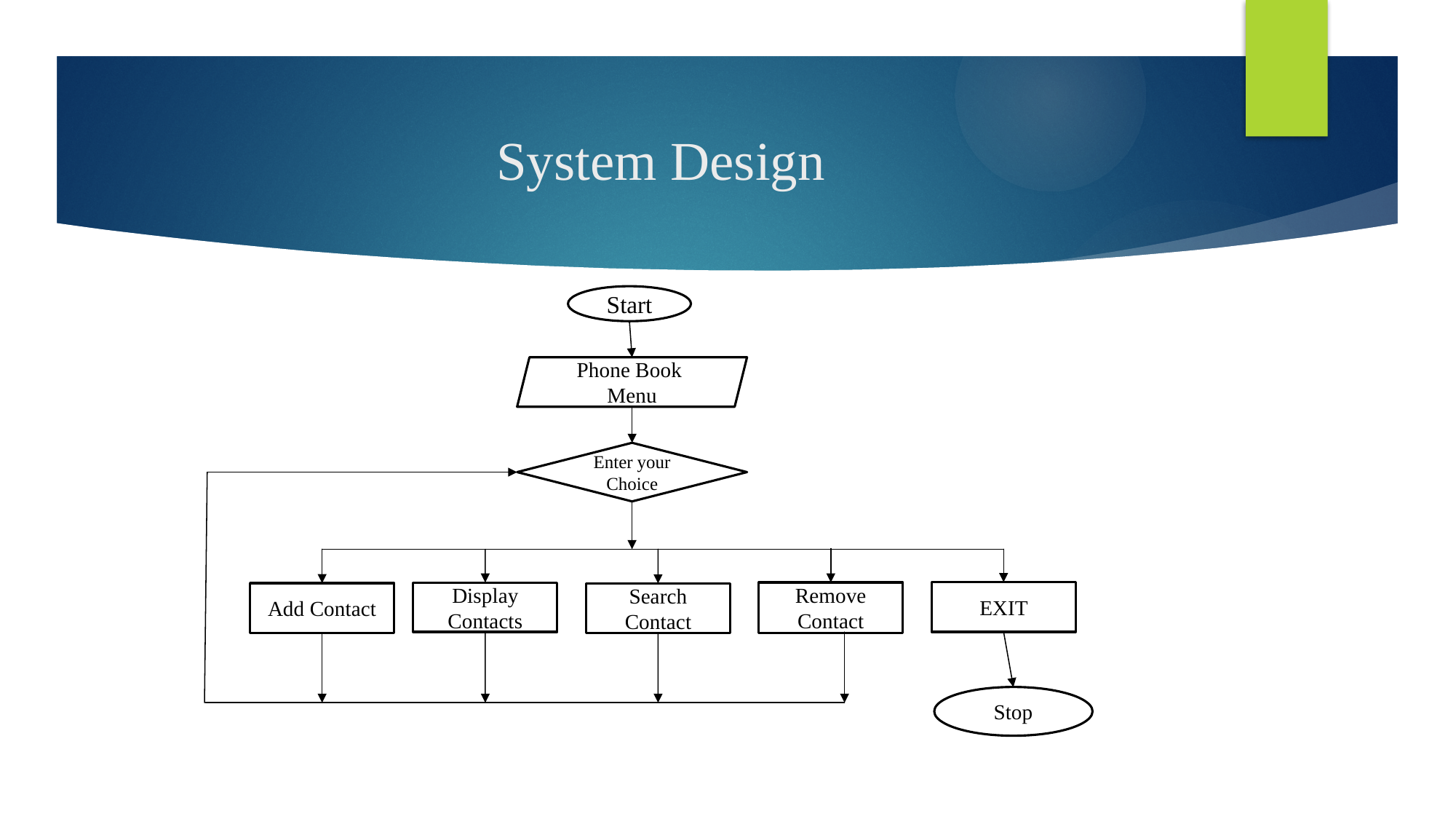

# System Design

Start
Phone Book
Menu
Enter your Choice
EXIT
Display Contacts
Remove
Contact
Add Contact
Search Contact
Stop